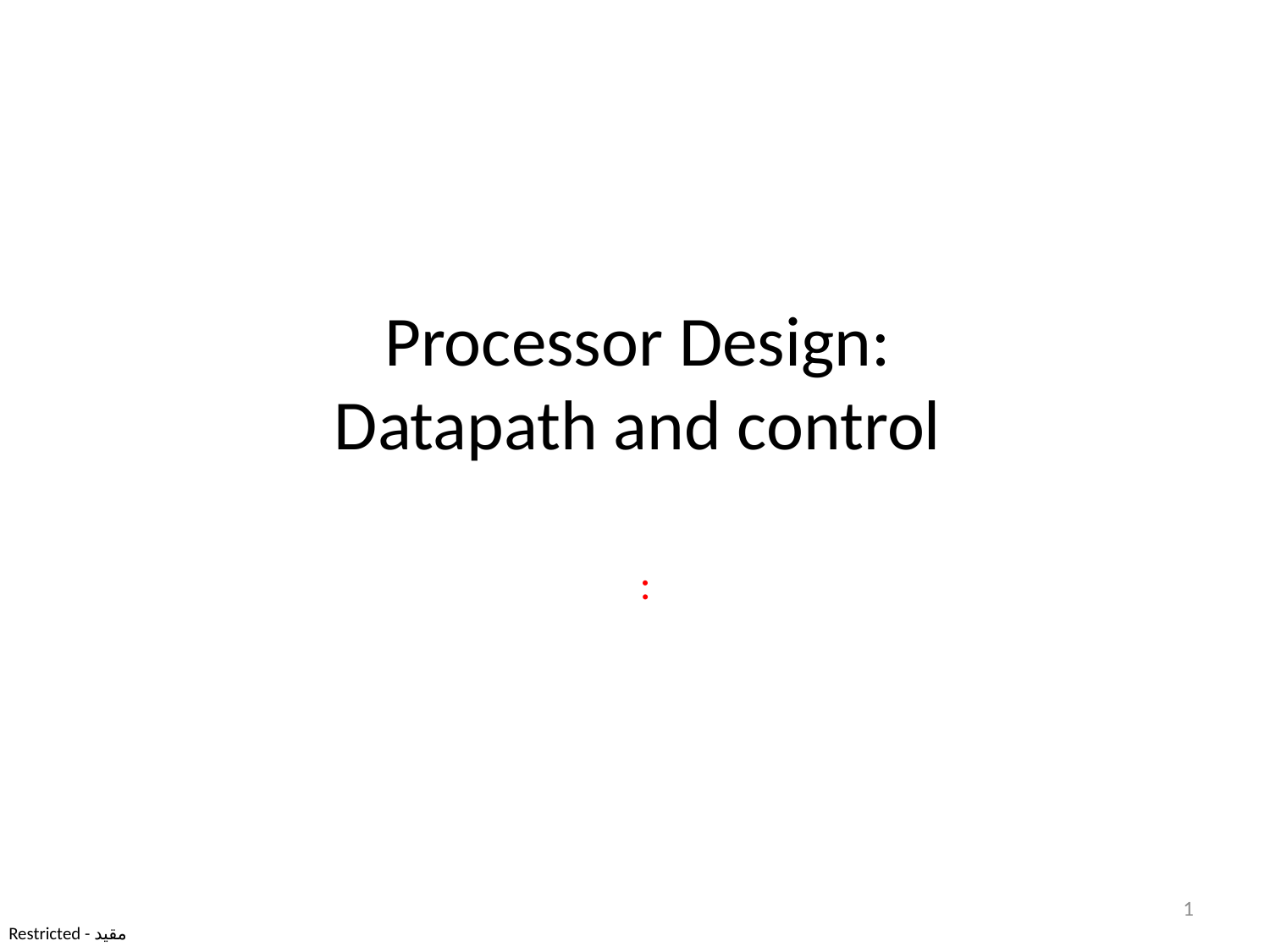

# Processor Design: Datapath and control :
1